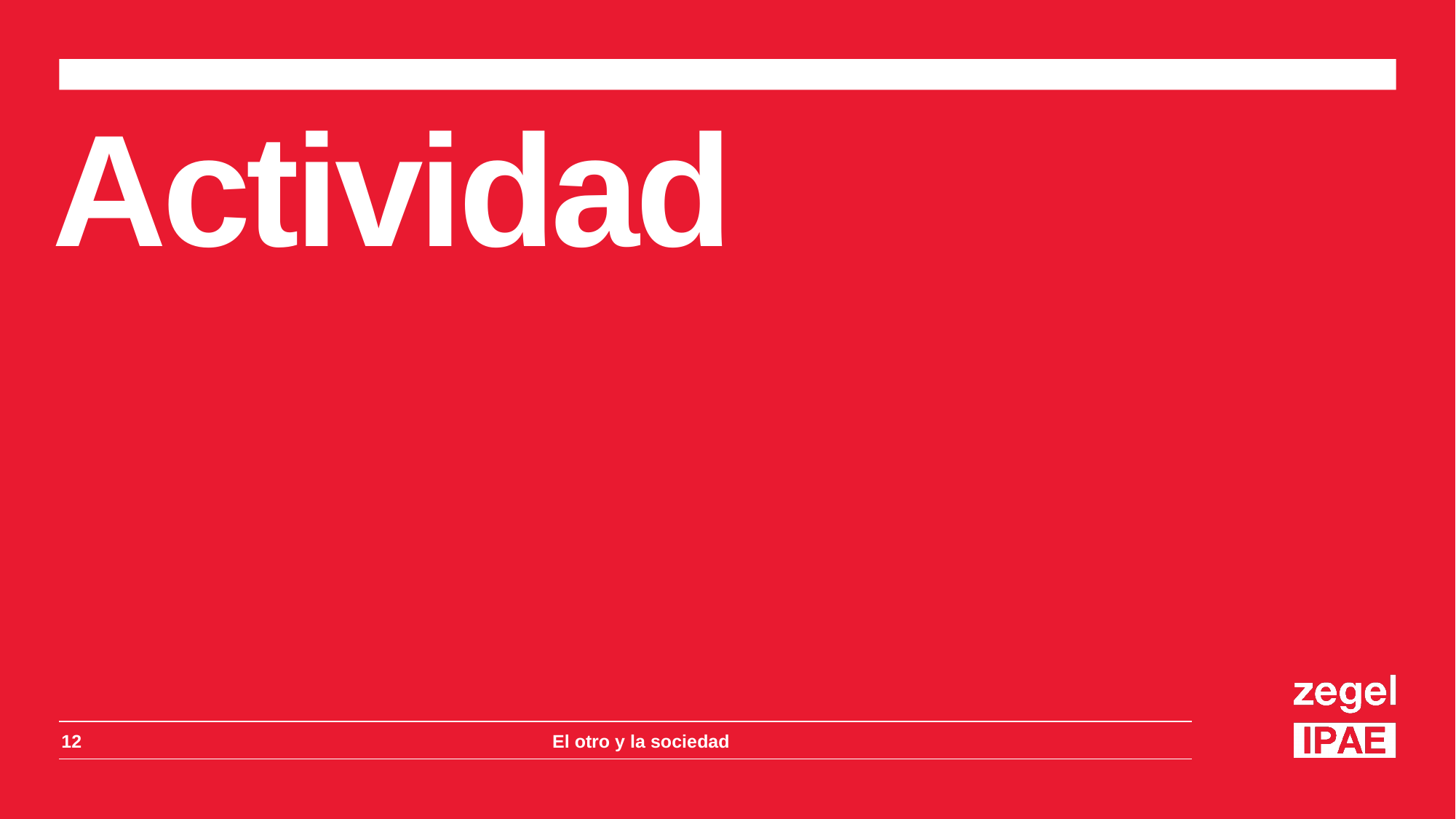

Actividad
12
El otro y la sociedad